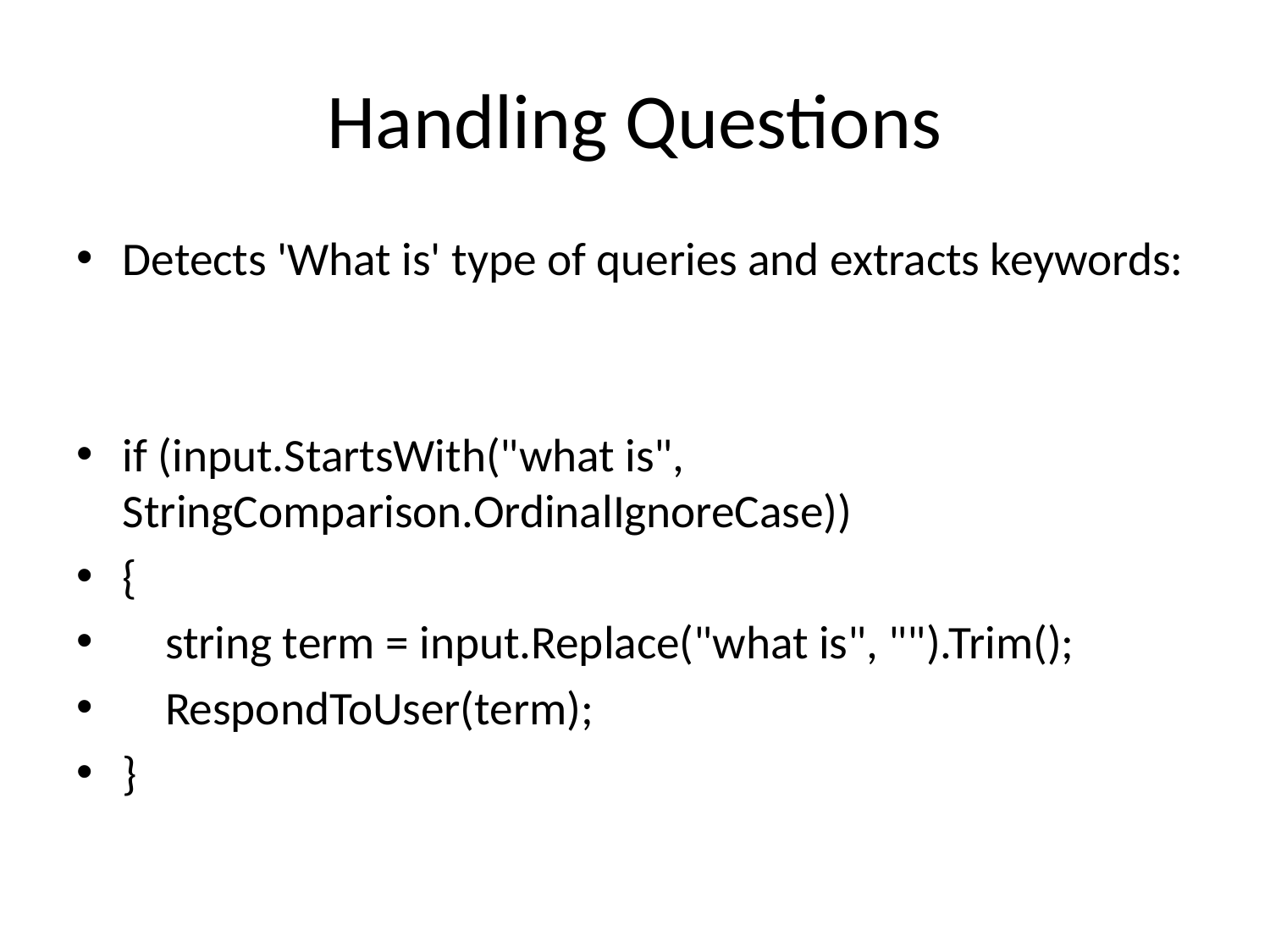

# Handling Questions
Detects 'What is' type of queries and extracts keywords:

if (input.StartsWith("what is", StringComparison.OrdinalIgnoreCase))
{
    string term = input.Replace("what is", "").Trim();
    RespondToUser(term);
}